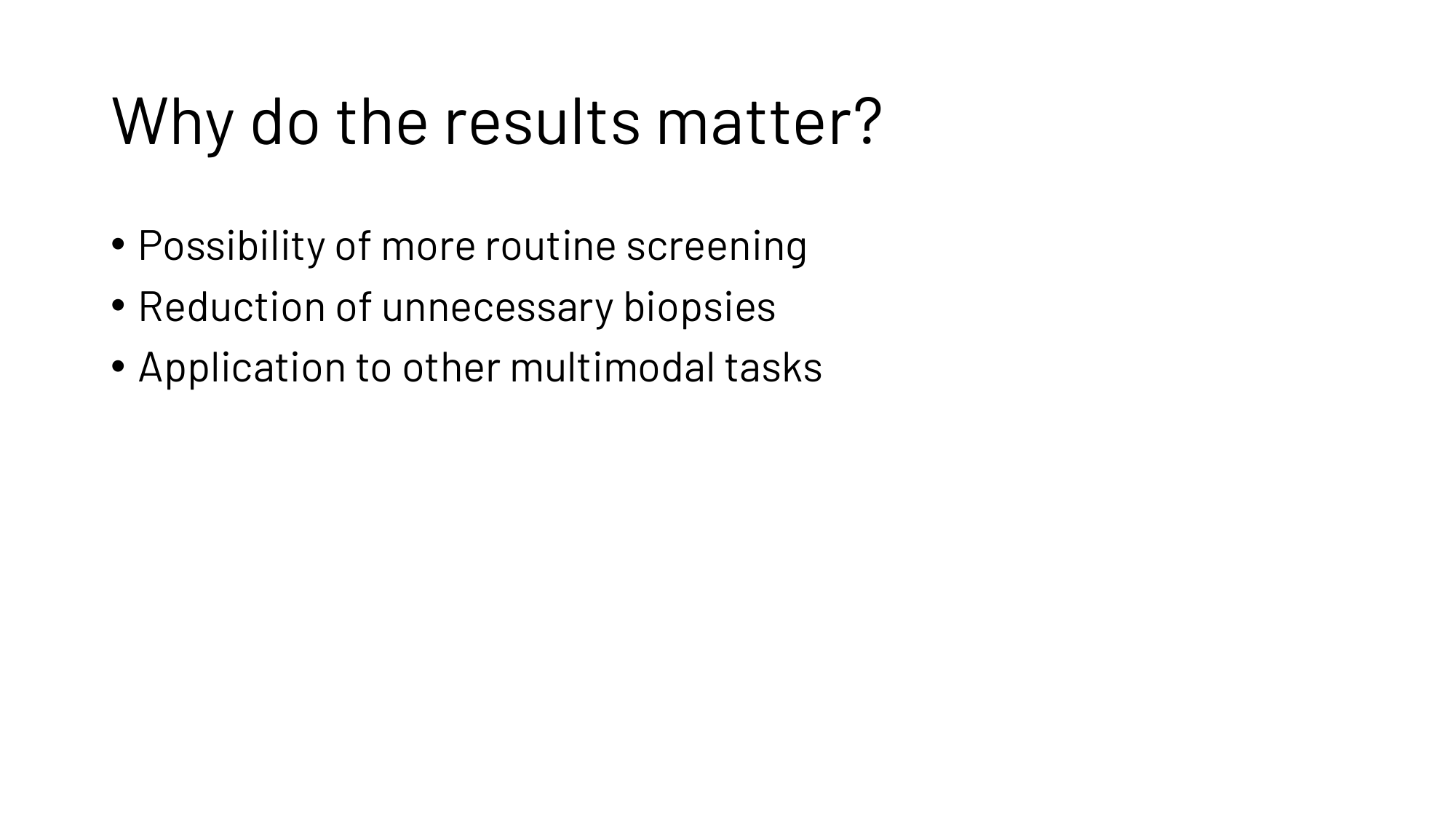

# Why do the results matter?
Possibility of more routine screening
Reduction of unnecessary biopsies
Application to other multimodal tasks